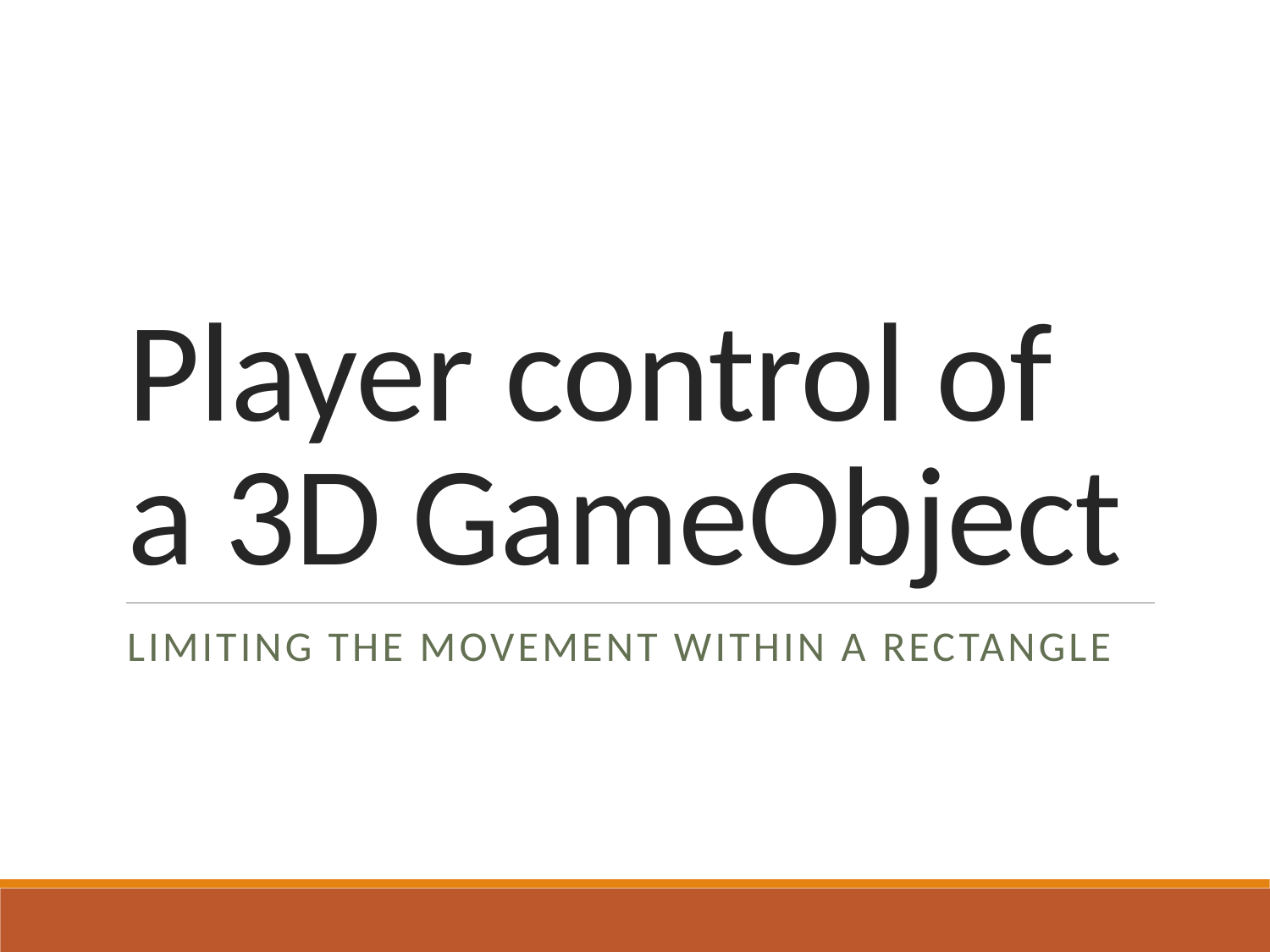

# Player control of a 3D GameObject
limiting the movement within a rectangle